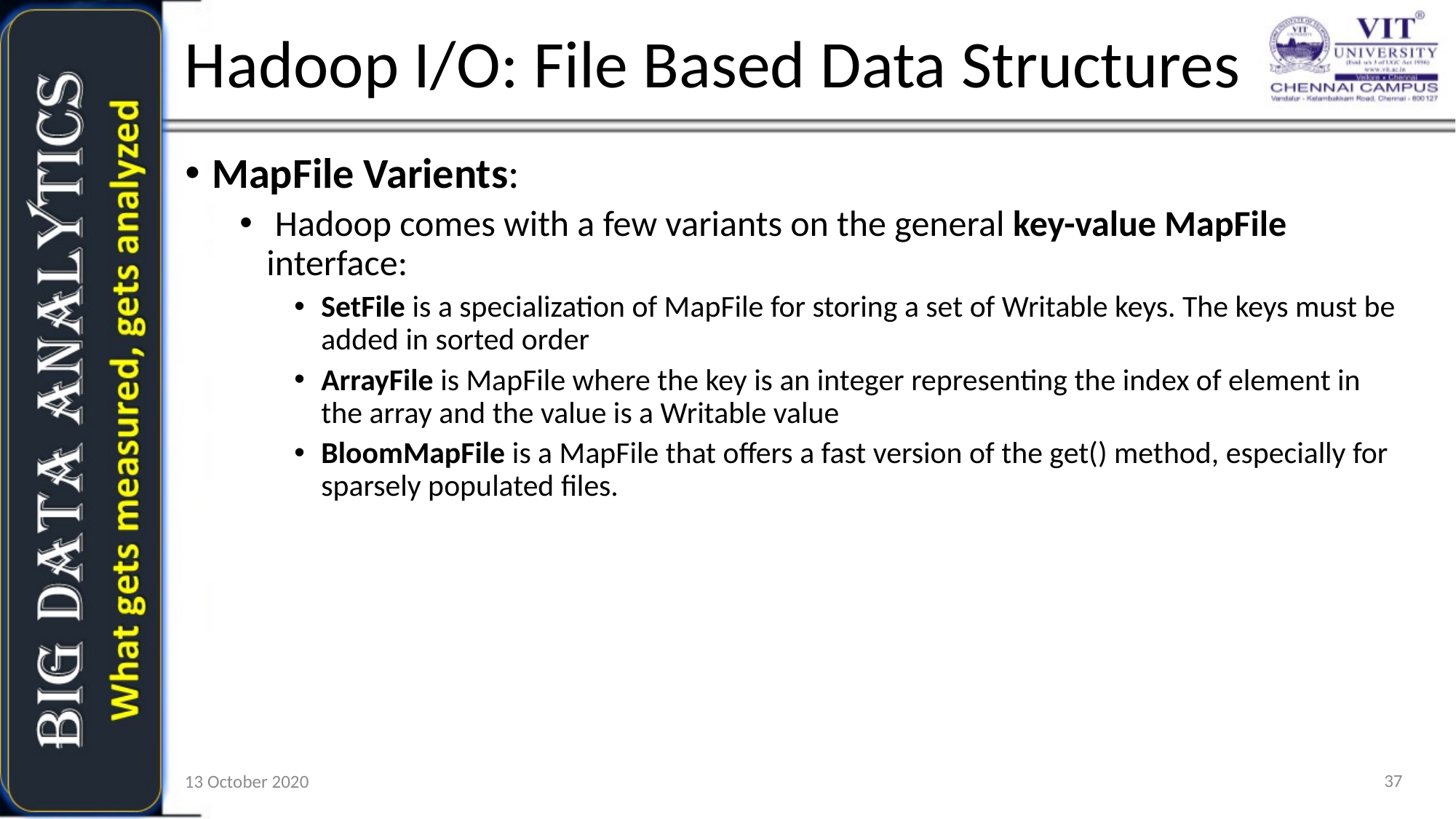

Hadoop I/O: File Based Data Structures
MapFile Varients:
 Hadoop comes with a few variants on the general key-value MapFile interface:
SetFile is a specialization of MapFile for storing a set of Writable keys. The keys must be added in sorted order
ArrayFile is MapFile where the key is an integer representing the index of element in the array and the value is a Writable value
BloomMapFile is a MapFile that offers a fast version of the get() method, especially for sparsely populated files.

37
13 October 2020